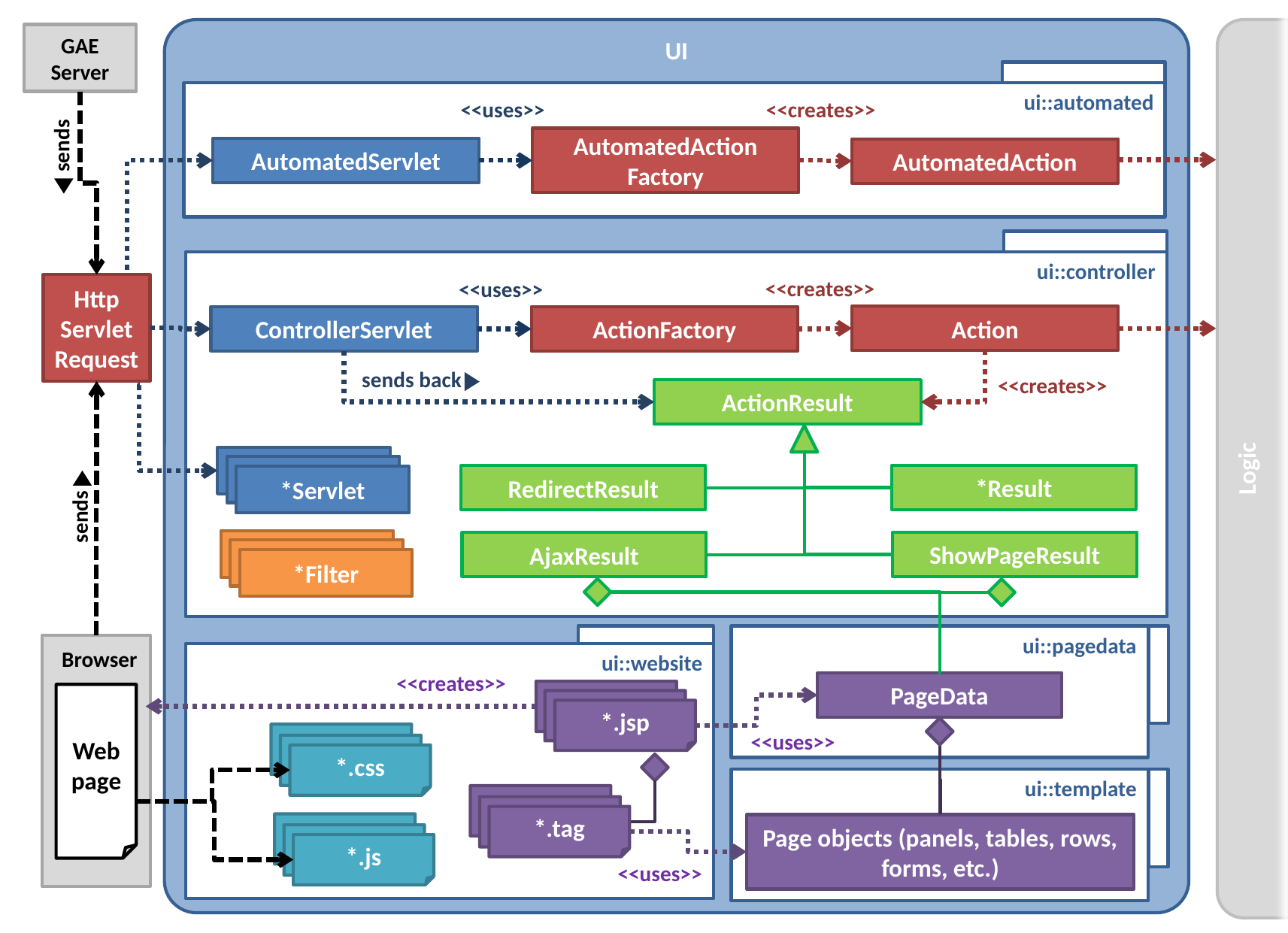

GAE Server
<<creates>>
<<uses>>
AutomatedAction
Factory
sends
AutomatedServlet
AutomatedAction

<<creates>>
<<uses>>
Http
Servlet
Request
Action
ControllerServlet
ActionFactory
sends back
<<creates>>

ActionResult

*Servlet
*Result
RedirectResult

sends

*Filter
ShowPageResult
AjaxResult

Browser
<<creates>>
PageData

*.jsp
Web page

<<uses>>

*.css

*.tag

*.js
Page objects (panels, tables, rows, forms, etc.)
<<uses>>